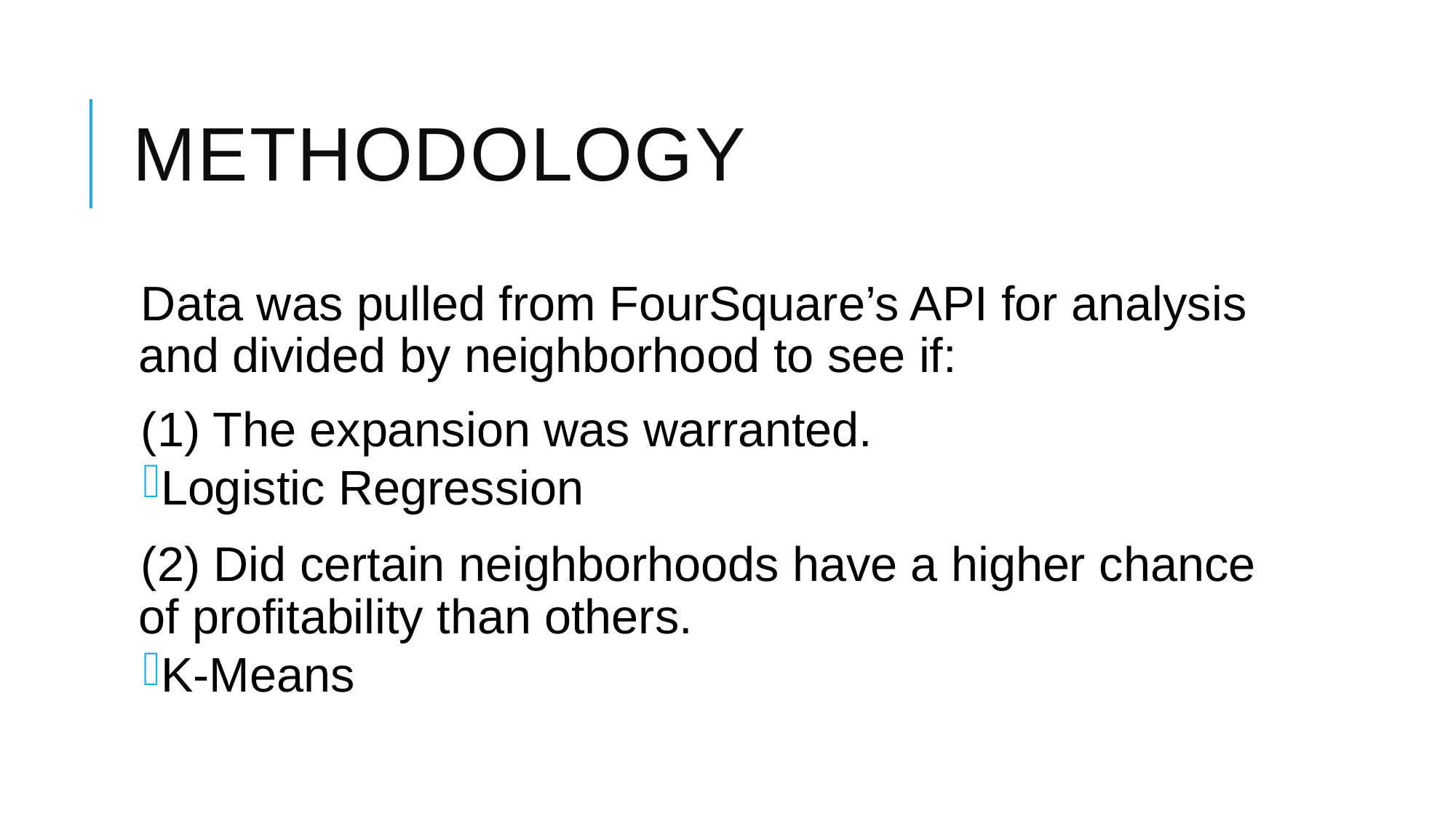

# Methodology
Data was pulled from FourSquare’s API for analysis and divided by neighborhood to see if:
(1) The expansion was warranted.
Logistic Regression
(2) Did certain neighborhoods have a higher chance of profitability than others.
K-Means